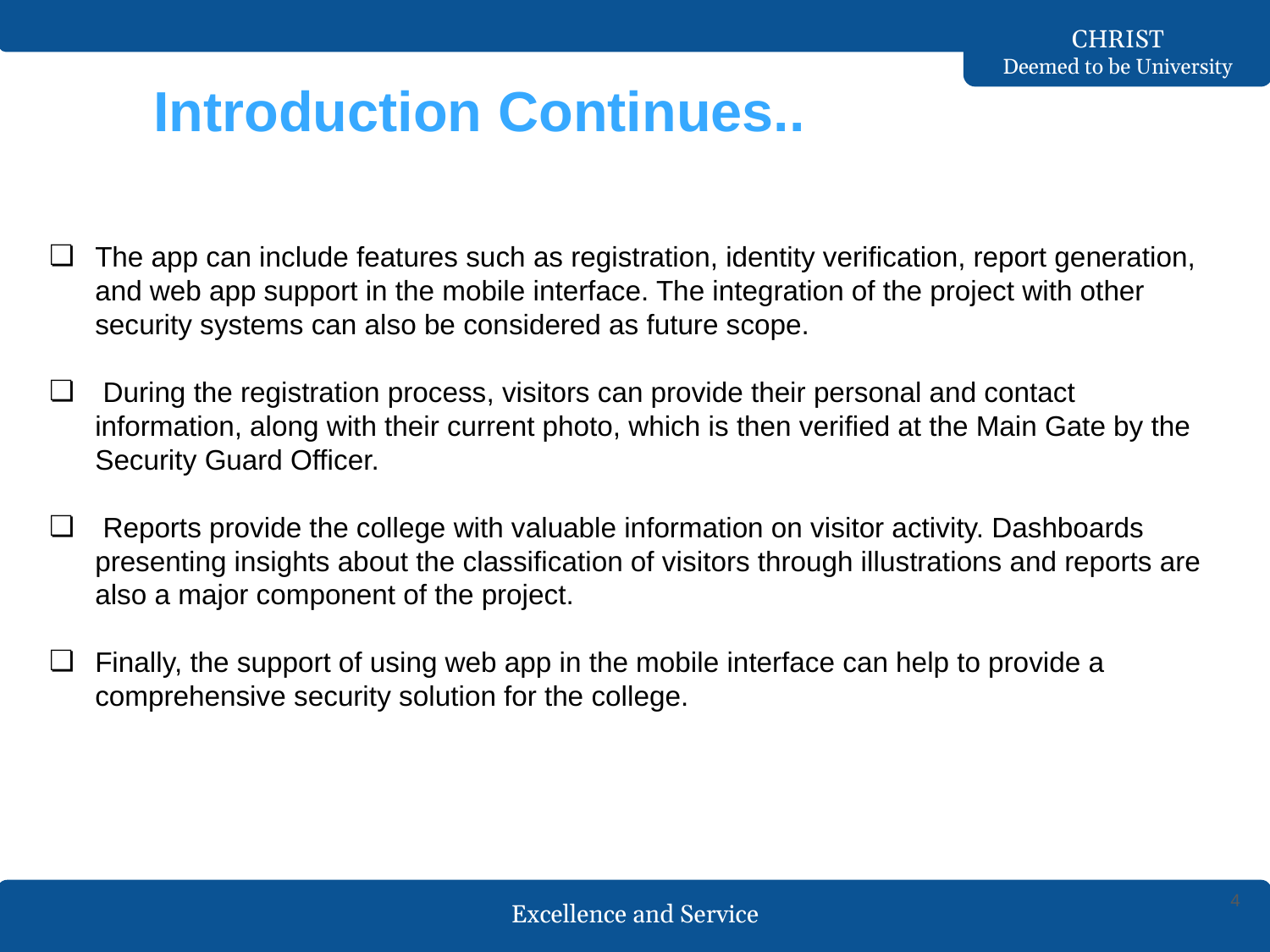

# Introduction Continues..

The app can include features such as registration, identity verification, report generation, and web app support in the mobile interface. The integration of the project with other security systems can also be considered as future scope.

 During the registration process, visitors can provide their personal and contact information, along with their current photo, which is then verified at the Main Gate by the Security Guard Officer.

 Reports provide the college with valuable information on visitor activity. Dashboards presenting insights about the classification of visitors through illustrations and reports are also a major component of the project.

Finally, the support of using web app in the mobile interface can help to provide a comprehensive security solution for the college.
4